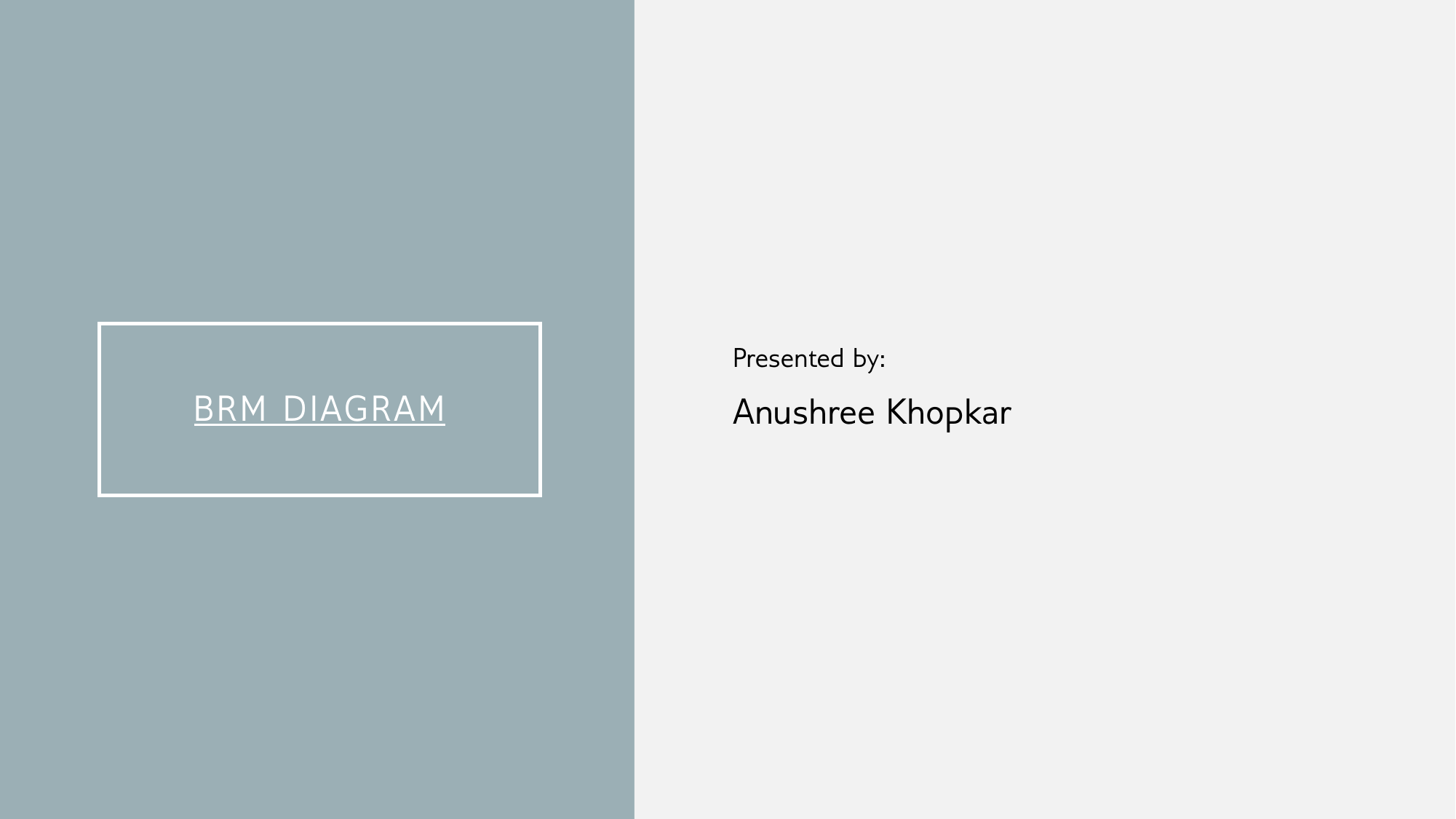

Presented by:
Anushree Khopkar

# BRM Diagram